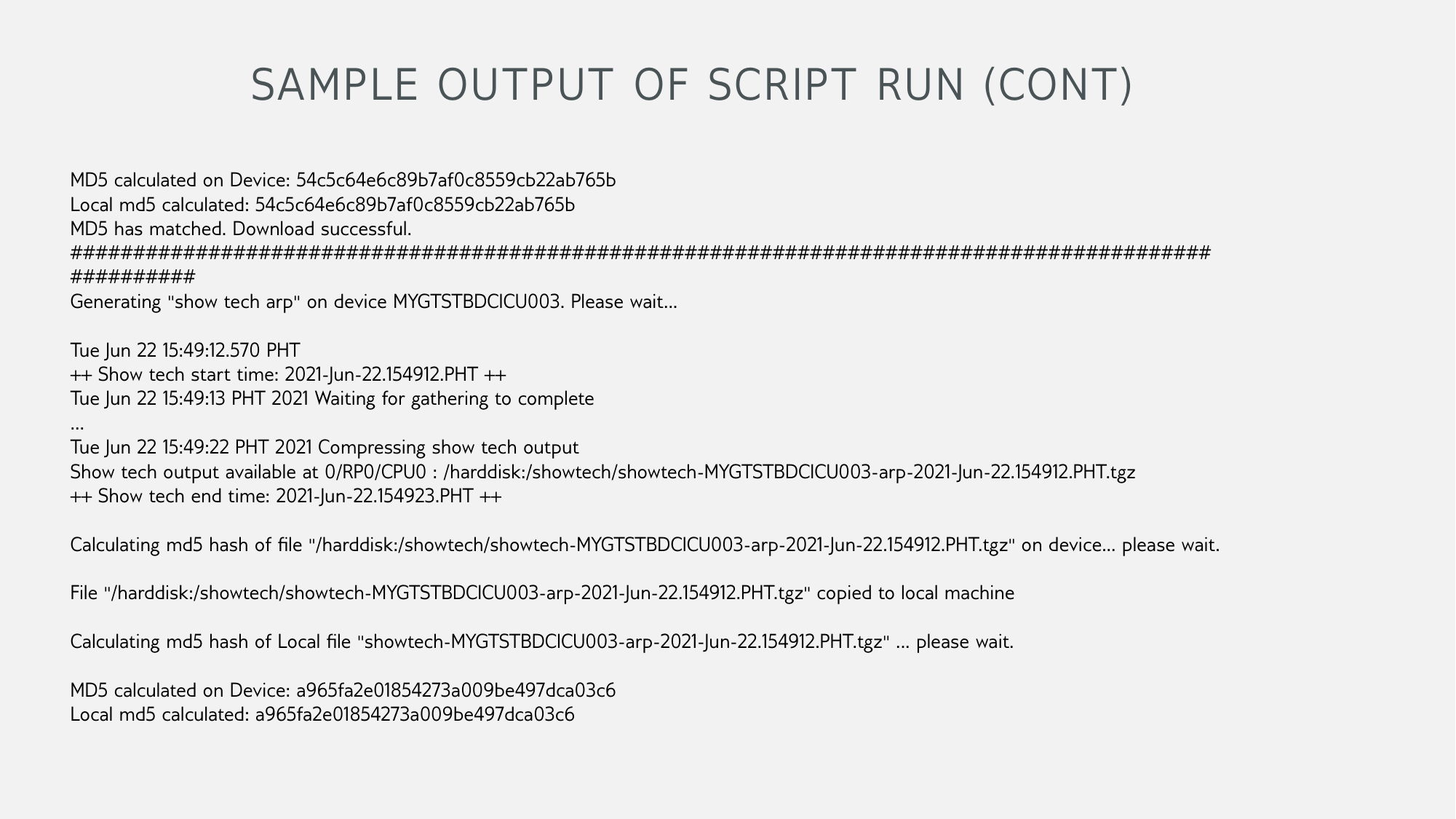

# Sample Output of Script Run (cont)

MD5 calculated on Device: 54c5c64e6c89b7af0c8559cb22ab765b
Local md5 calculated: 54c5c64e6c89b7af0c8559cb22ab765b
MD5 has matched. Download successful.
#####################################################################################################
Generating "show tech arp" on device MYGTSTBDCICU003. Please wait...

Tue Jun 22 15:49:12.570 PHT
++ Show tech start time: 2021-Jun-22.154912.PHT ++
Tue Jun 22 15:49:13 PHT 2021 Waiting for gathering to complete
...
Tue Jun 22 15:49:22 PHT 2021 Compressing show tech output
Show tech output available at 0/RP0/CPU0 : /harddisk:/showtech/showtech-MYGTSTBDCICU003-arp-2021-Jun-22.154912.PHT.tgz
++ Show tech end time: 2021-Jun-22.154923.PHT ++

Calculating md5 hash of file "/harddisk:/showtech/showtech-MYGTSTBDCICU003-arp-2021-Jun-22.154912.PHT.tgz" on device... please wait.

File "/harddisk:/showtech/showtech-MYGTSTBDCICU003-arp-2021-Jun-22.154912.PHT.tgz" copied to local machine

Calculating md5 hash of Local file "showtech-MYGTSTBDCICU003-arp-2021-Jun-22.154912.PHT.tgz" ... please wait.

MD5 calculated on Device: a965fa2e01854273a009be497dca03c6
Local md5 calculated: a965fa2e01854273a009be497dca03c6